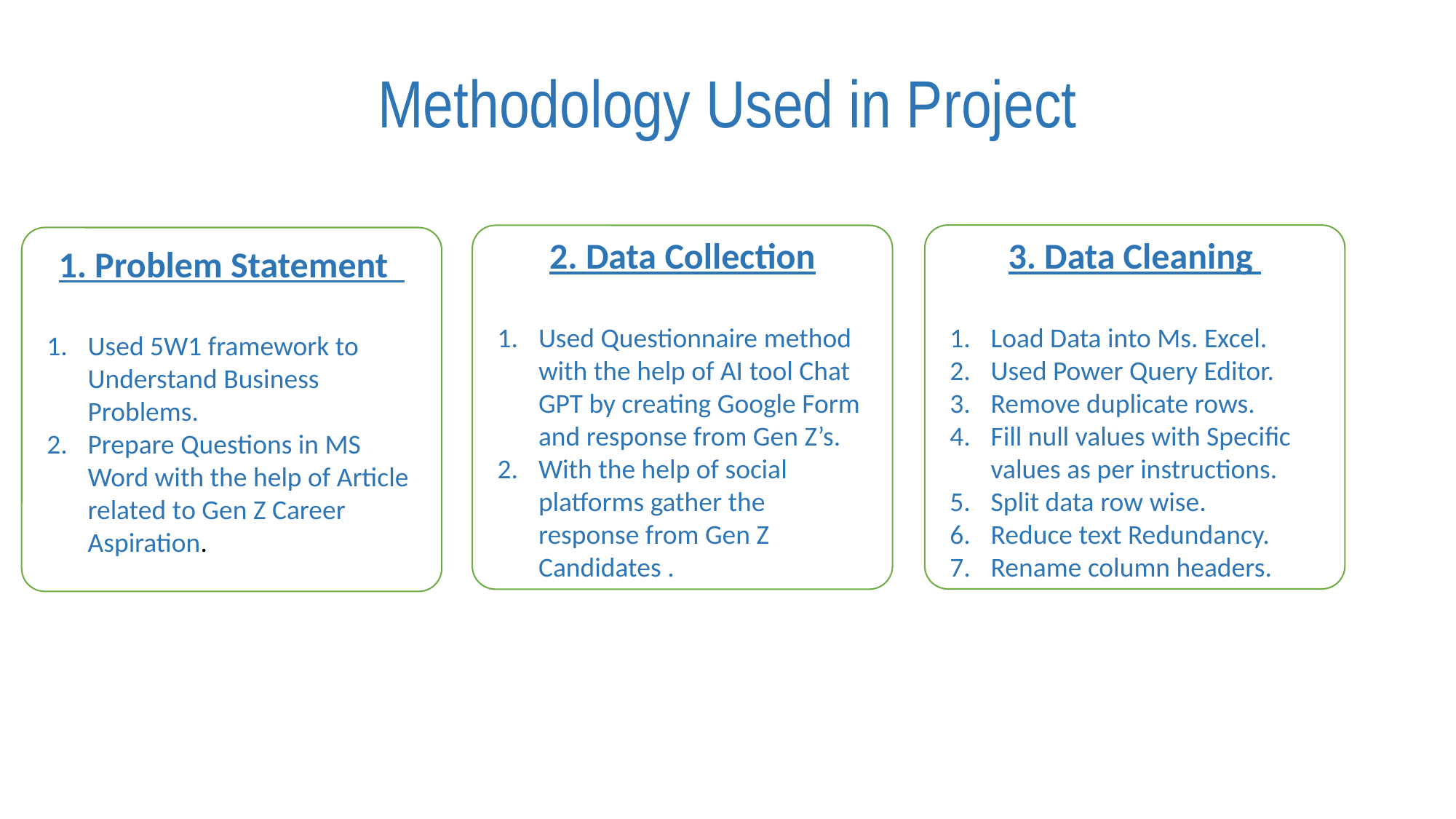

# Methodology Used in Project

3. Data Cleaning

Load Data into Ms. Excel.
Used Power Query Editor.
Remove duplicate rows.
Fill null values with Specific values as per instructions.
Split data row wise.
Reduce text Redundancy.
Rename column headers.

2. Data Collection

Used Questionnaire method with the help of AI tool Chat GPT by creating Google Form and response from Gen Z’s.
With the help of social platforms gather the response from Gen Z Candidates .

1. Problem Statement

Used 5W1 framework to Understand Business Problems.
Prepare Questions in MS Word with the help of Article related to Gen Z Career Aspiration.